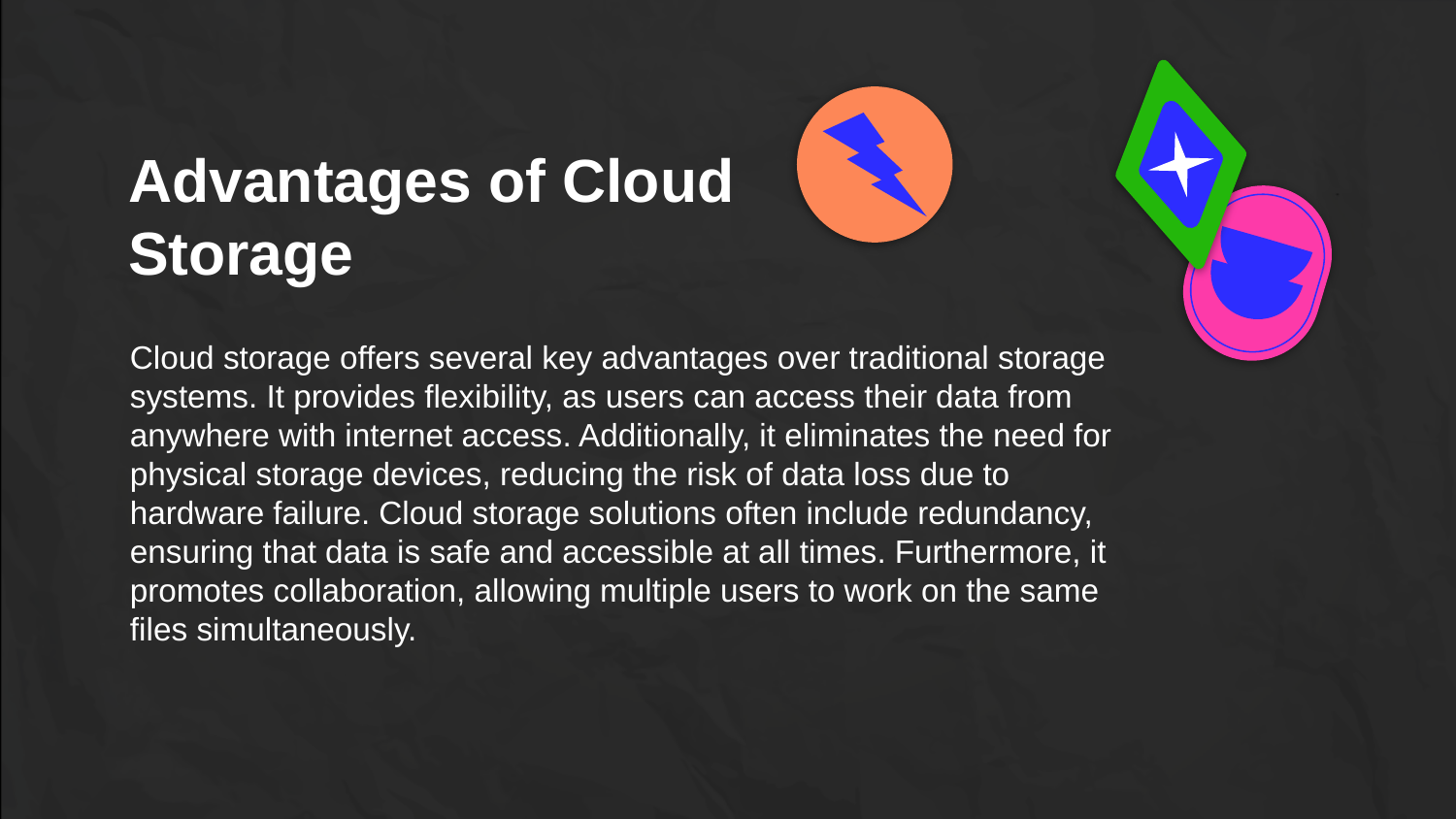

Advantages of Cloud Storage

# Cloud storage offers several key advantages over traditional storage systems. It provides flexibility, as users can access their data from anywhere with internet access. Additionally, it eliminates the need for physical storage devices, reducing the risk of data loss due to hardware failure. Cloud storage solutions often include redundancy, ensuring that data is safe and accessible at all times. Furthermore, it promotes collaboration, allowing multiple users to work on the same files simultaneously.